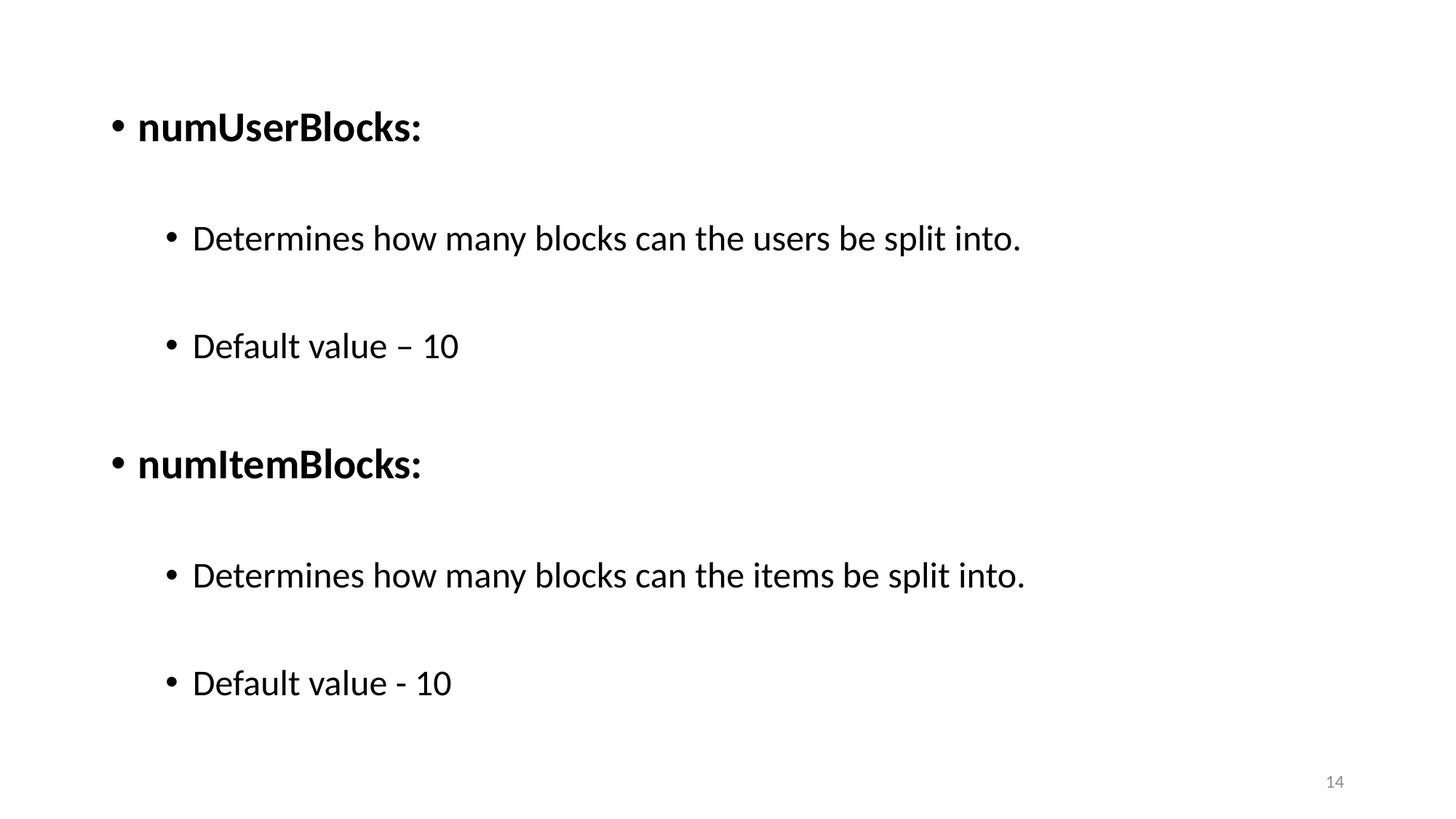

numUserBlocks:

Determines how many blocks can the users be split into.

Default value – 10

numItemBlocks:

Determines how many blocks can the items be split into.

Default value - 10
14